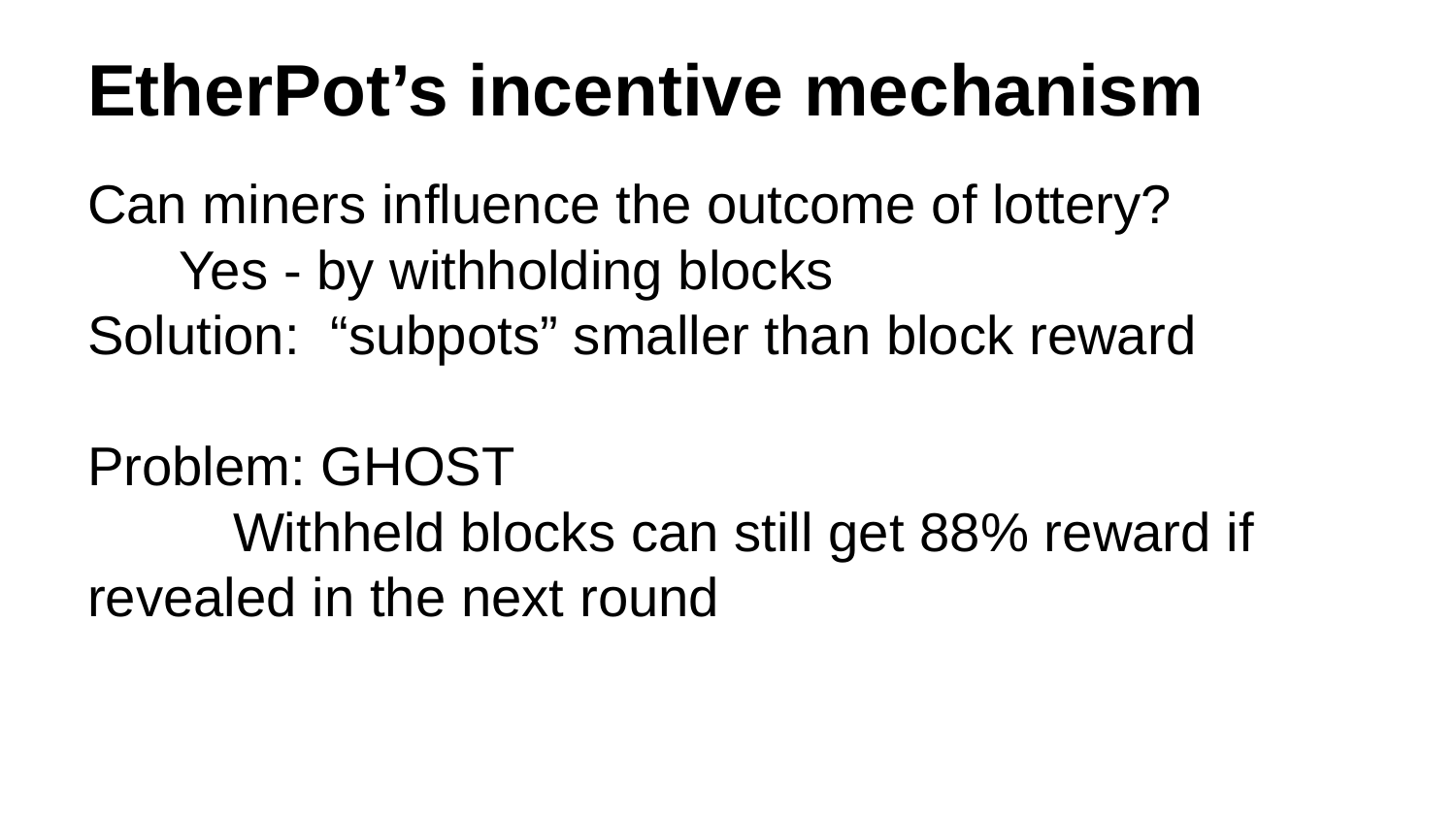

# EtherPot’s incentive mechanism
Can miners influence the outcome of lottery?
      Yes - by withholding blocks
Solution:  “subpots” smaller than block reward

Problem: GHOST
	Withheld blocks can still get 88% reward if revealed in the next round